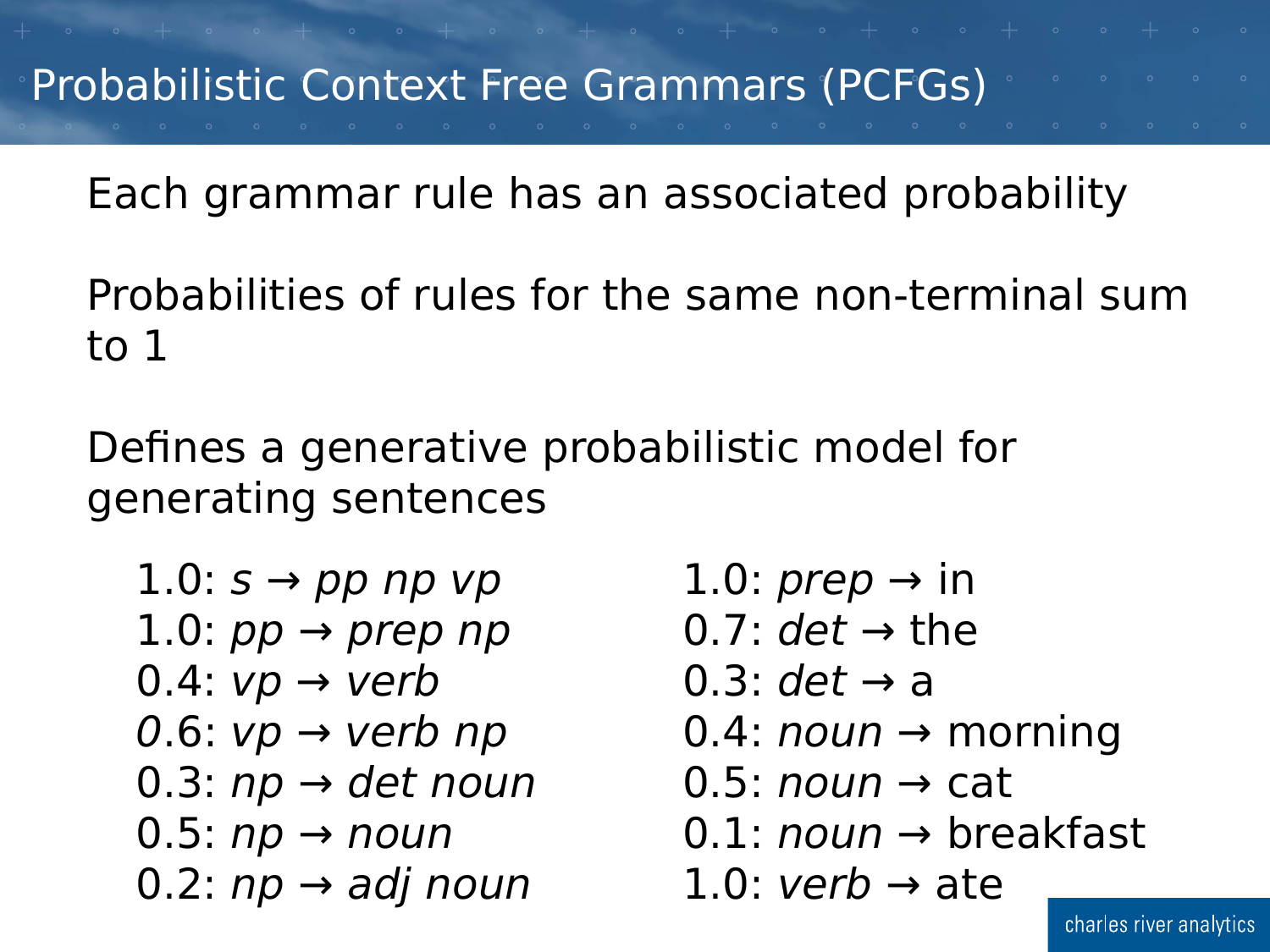

# Probabilistic Context Free Grammars (PCFGs)
Each grammar rule has an associated probability

Probabilities of rules for the same non-terminal sum to 1

Defines a generative probabilistic model for generating sentences
1.0: s → pp np vp
1.0: pp → prep np
0.4: vp → verb
0.6: vp → verb np
0.3: np → det noun
0.5: np → noun
0.2: np → adj noun
1.0: prep → in
0.7: det → the
0.3: det → a
0.4: noun → morning
0.5: noun → cat
0.1: noun → breakfast
1.0: verb → ate